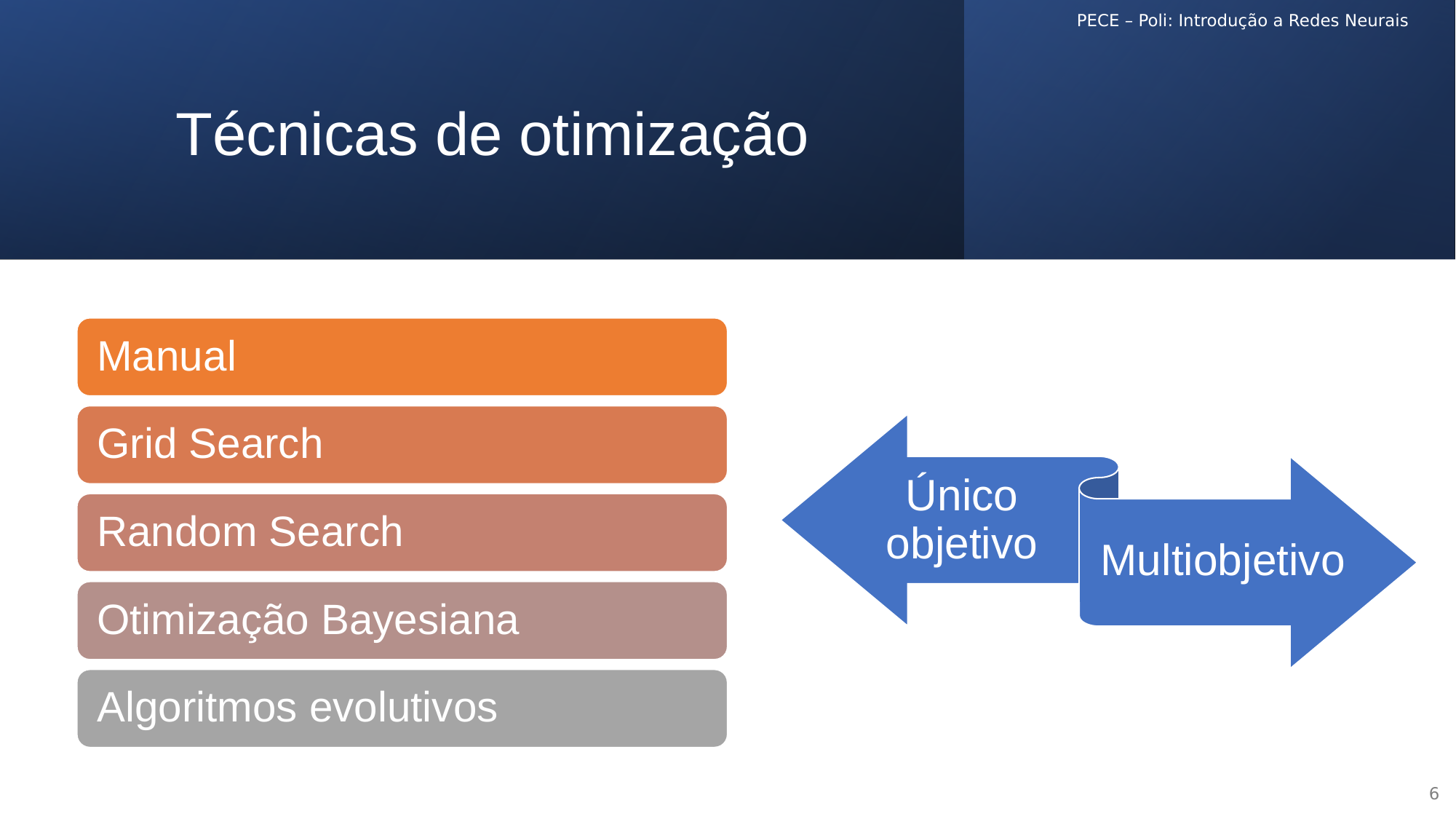

PECE – Poli: Introdução a Redes Neurais
# Técnicas de otimização
Único objetivo
Multiobjetivo
Manual
Grid Search
Random Search
Otimização Bayesiana
Algoritmos evolutivos
6